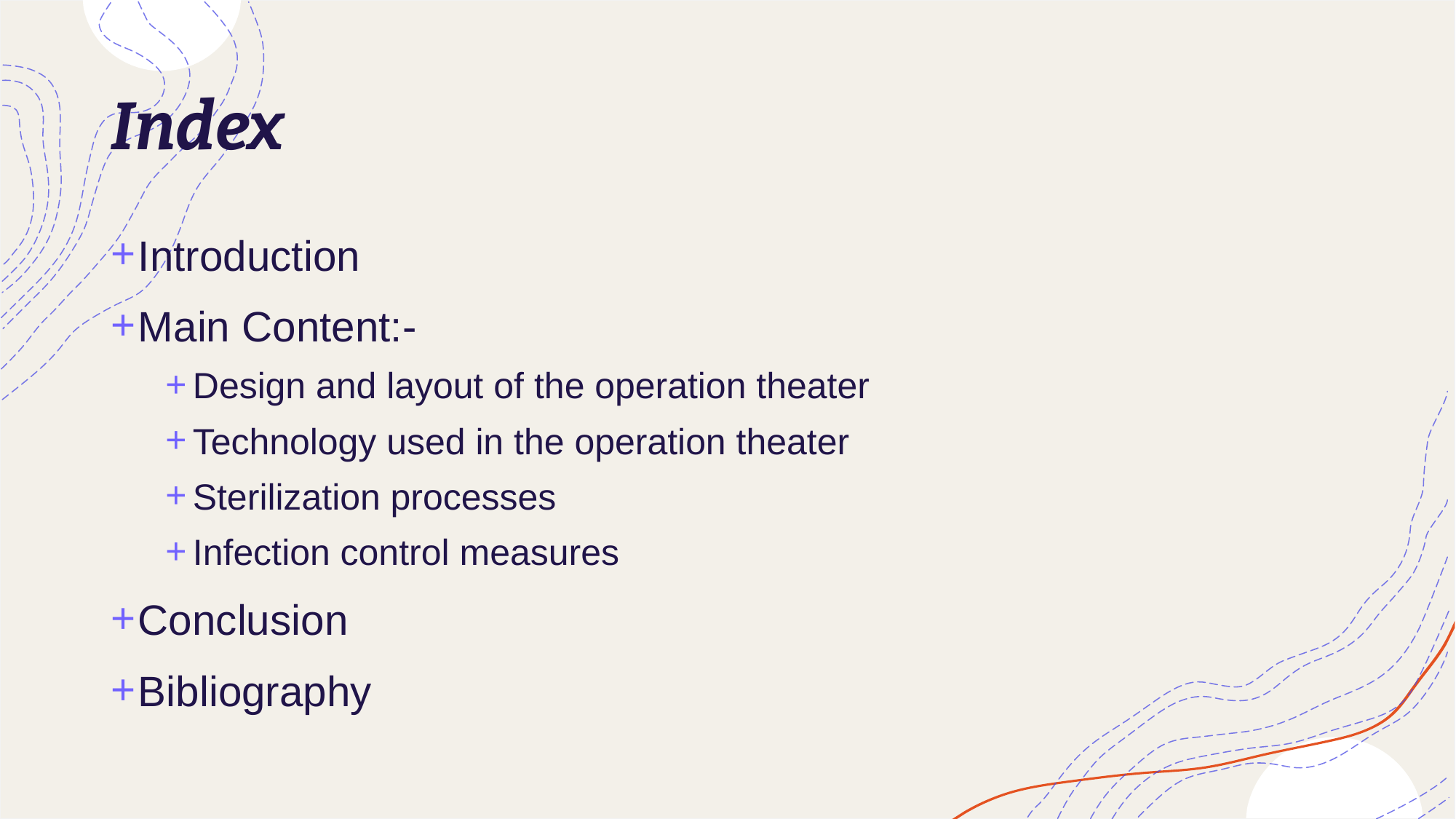

# Index
Introduction
Main Content:-
Design and layout of the operation theater
Technology used in the operation theater
Sterilization processes
Infection control measures
Conclusion
Bibliography